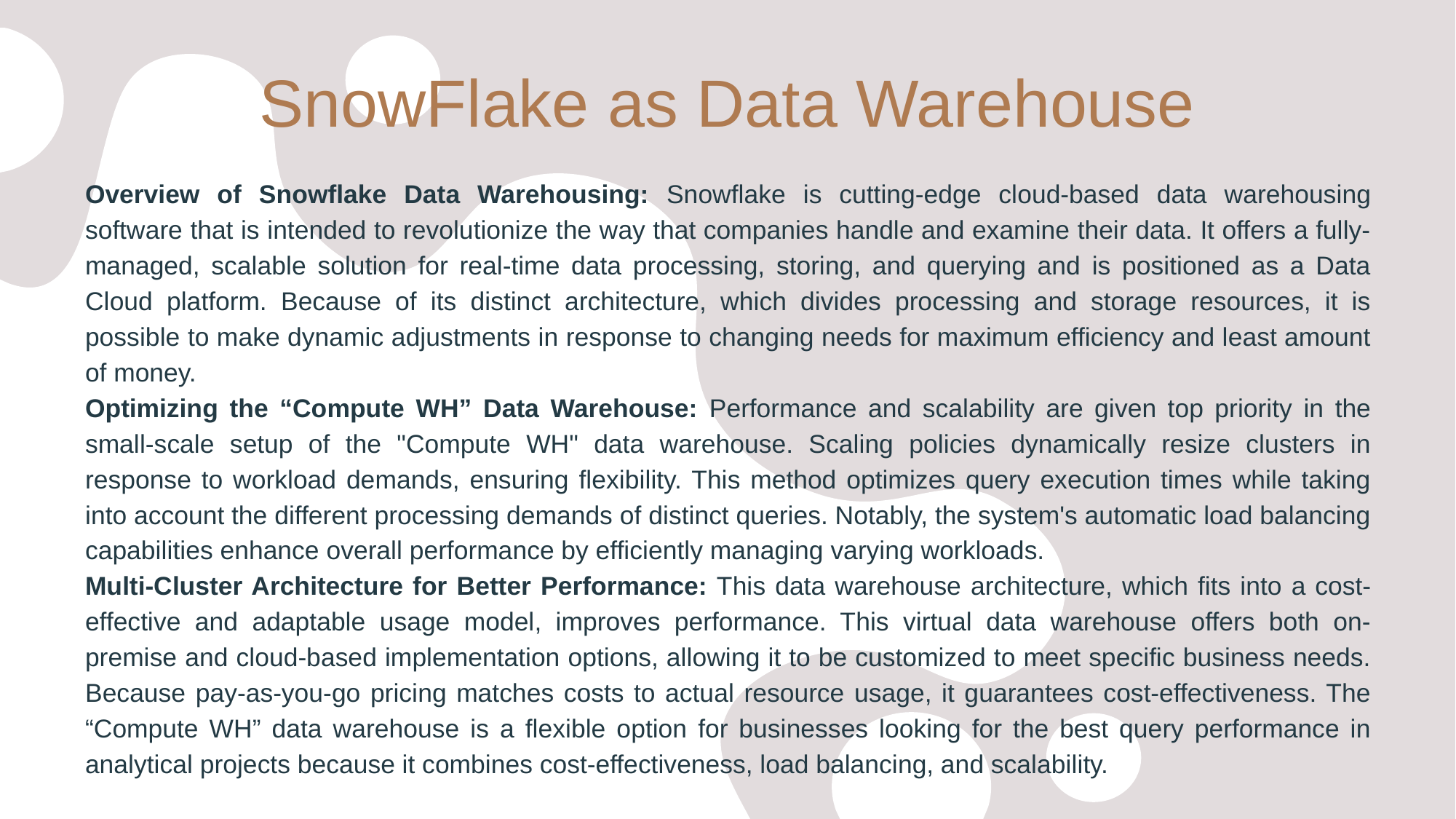

# SnowFlake as Data Warehouse
Overview of Snowflake Data Warehousing: Snowflake is cutting-edge cloud-based data warehousing software that is intended to revolutionize the way that companies handle and examine their data. It offers a fully-managed, scalable solution for real-time data processing, storing, and querying and is positioned as a Data Cloud platform. Because of its distinct architecture, which divides processing and storage resources, it is possible to make dynamic adjustments in response to changing needs for maximum efficiency and least amount of money.
Optimizing the “Compute WH” Data Warehouse: Performance and scalability are given top priority in the small-scale setup of the "Compute WH" data warehouse. Scaling policies dynamically resize clusters in response to workload demands, ensuring flexibility. This method optimizes query execution times while taking into account the different processing demands of distinct queries. Notably, the system's automatic load balancing capabilities enhance overall performance by efficiently managing varying workloads.
Multi-Cluster Architecture for Better Performance: This data warehouse architecture, which fits into a cost-effective and adaptable usage model, improves performance. This virtual data warehouse offers both on-premise and cloud-based implementation options, allowing it to be customized to meet specific business needs. Because pay-as-you-go pricing matches costs to actual resource usage, it guarantees cost-effectiveness. The “Compute WH” data warehouse is a flexible option for businesses looking for the best query performance in analytical projects because it combines cost-effectiveness, load balancing, and scalability.